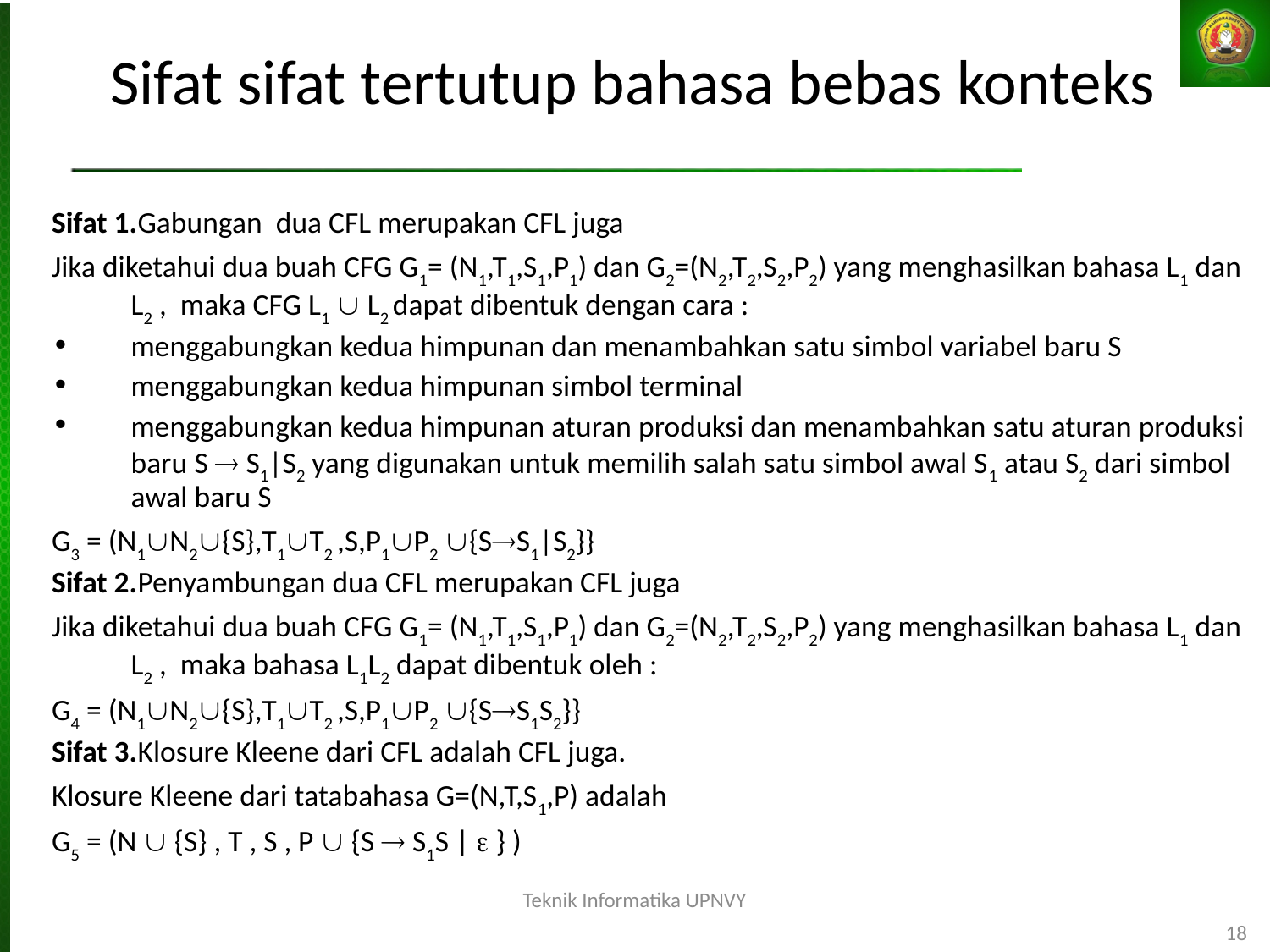

Sifat sifat tertutup bahasa bebas konteks
Sifat 1.Gabungan  dua CFL merupakan CFL juga
Jika diketahui dua buah CFG G1= (N1,T1,S1,P1) dan G2=(N2,T2,S2,P2) yang menghasilkan bahasa L1 dan L2 ,  maka CFG L1 ∪ L2 dapat dibentuk dengan cara :
menggabungkan kedua himpunan dan menambahkan satu simbol variabel baru S
menggabungkan kedua himpunan simbol terminal
menggabungkan kedua himpunan aturan produksi dan menambahkan satu aturan produksi baru S → S1|S2 yang digunakan untuk memilih salah satu simbol awal S1 atau S2 dari simbol awal baru S
G3 = (N1∪N2­∪{S},T1∪T2 ,S,P1∪P2 ∪{S→S1|S2}}
Sifat 2.Penyambungan dua CFL merupakan CFL juga
Jika diketahui dua buah CFG G1= (N1,T1,S1,P1) dan G2=(N2,T2,S2,P2) yang menghasilkan bahasa L1 dan L2 ,  maka bahasa L1L2 dapat dibentuk oleh :
G4 = (N1∪N2­∪{S},T1∪T2 ,S,P1∪P2 ∪{S→S1S2}}
Sifat 3.Klosure Kleene dari CFL adalah CFL juga.
Klosure Kleene dari tatabahasa G=(N,T,S1,P) adalah
G5 = (N ∪ {S} , T , S , P ∪ {S → S1S | ε } )‏
Teknik Informatika UPNVY
18